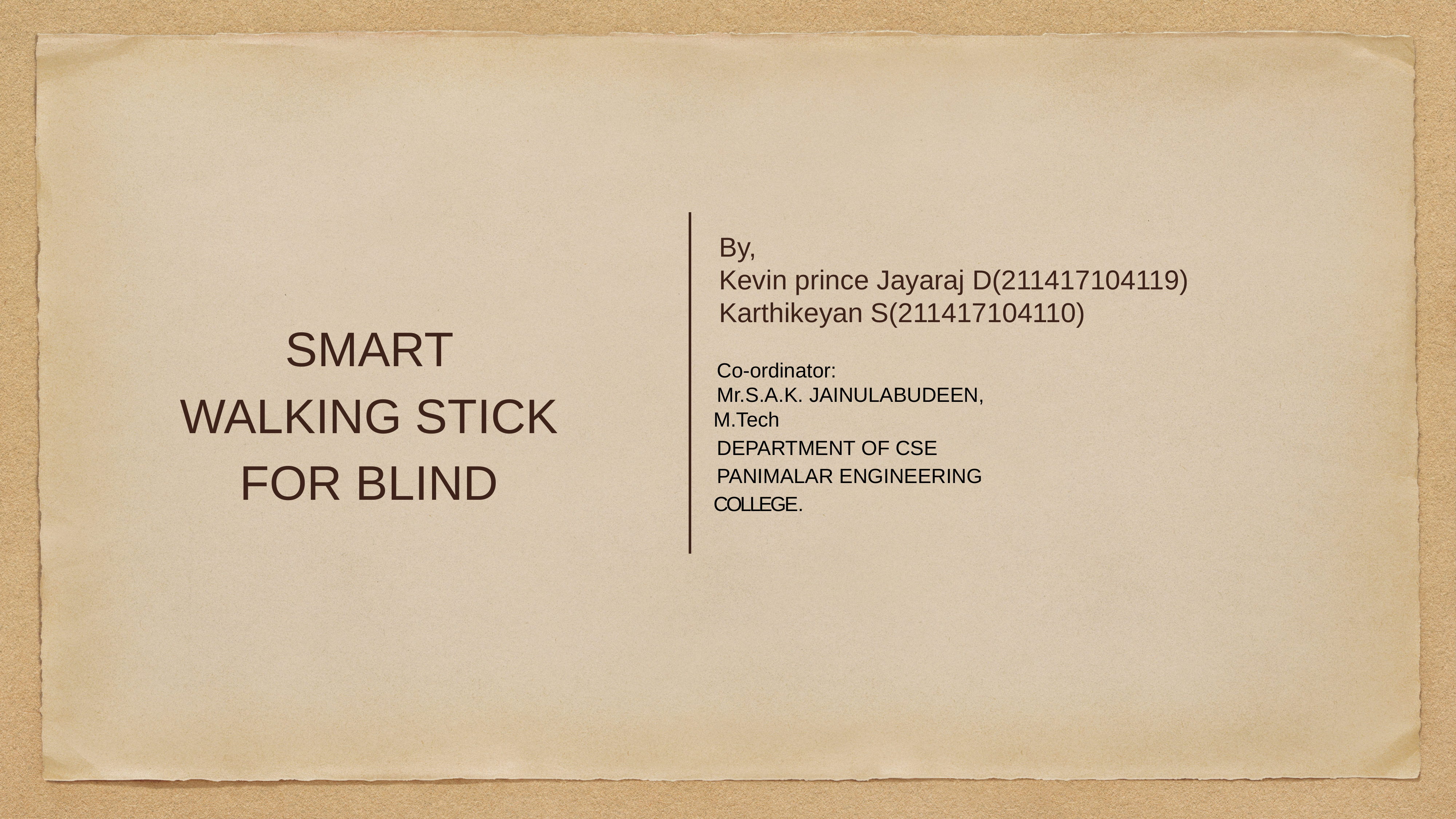

By,
Kevin prince Jayaraj D(211417104119)
Karthikeyan S(211417104110)

SMART WALKING STICK FOR BLIND
Co-ordinator:
Mr.S.A.K. JAINULABUDEEN, M.Tech
DEPARTMENT OF CSE
PANIMALAR ENGINEERING COLLEGE.
1